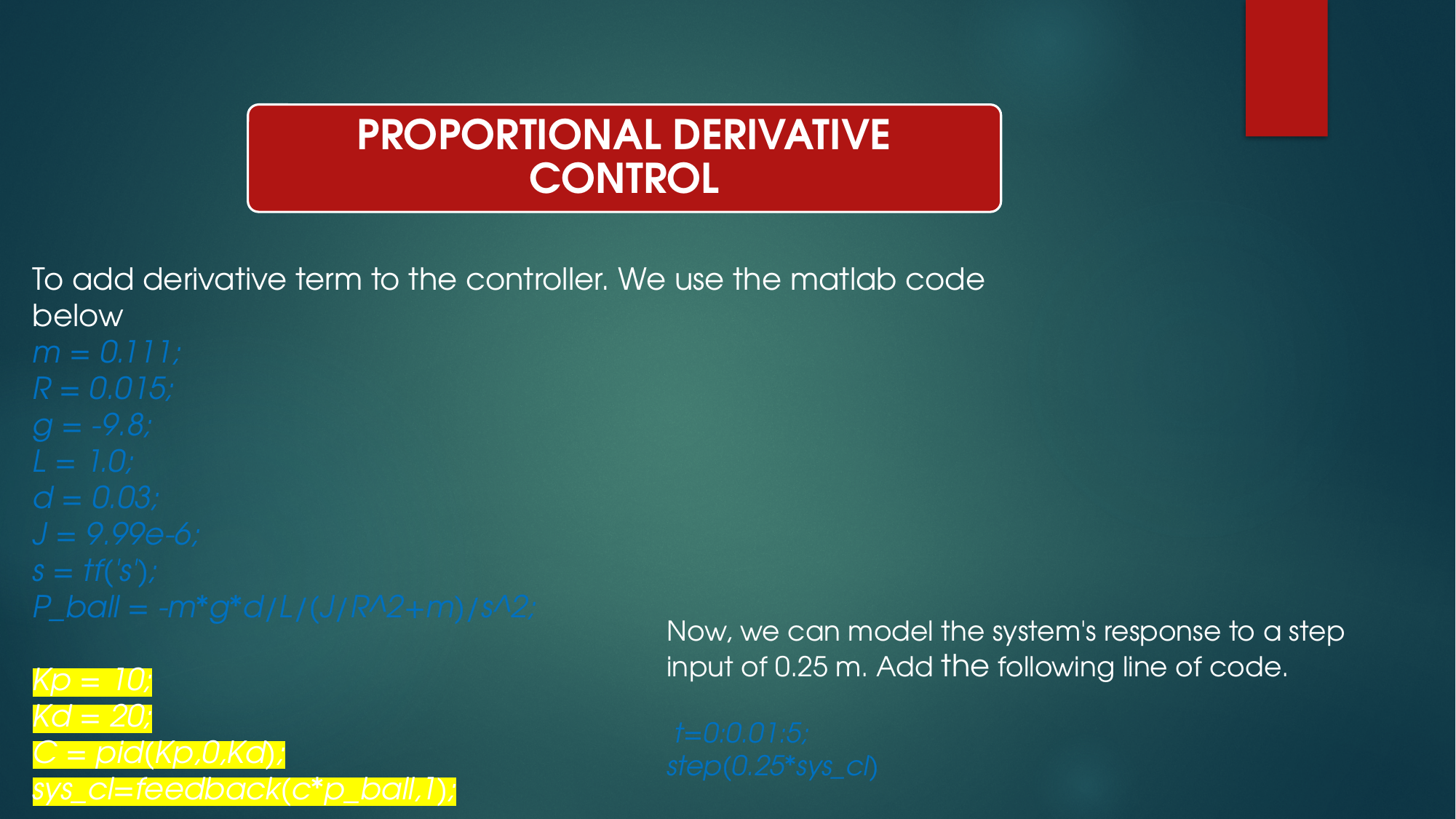

PROPORTIONAL DERIVATIVE CONTROL
To add derivative term to the controller. We use the matlab code below
m = 0.111;
R = 0.015;
g = -9.8;
L = 1.0;
d = 0.03;
J = 9.99e-6;
s = tf('s');
P_ball = -m*g*d/L/(J/R^2+m)/s^2;
 
Kp = 10;
Kd = 20;
C = pid(Kp,0,Kd);
sys_cl=feedback(c*p_ball,1);
Now, we can model the system's response to a step input of 0.25 m. Add the following line of code.
 t=0:0.01:5;
step(0.25*sys_cl)